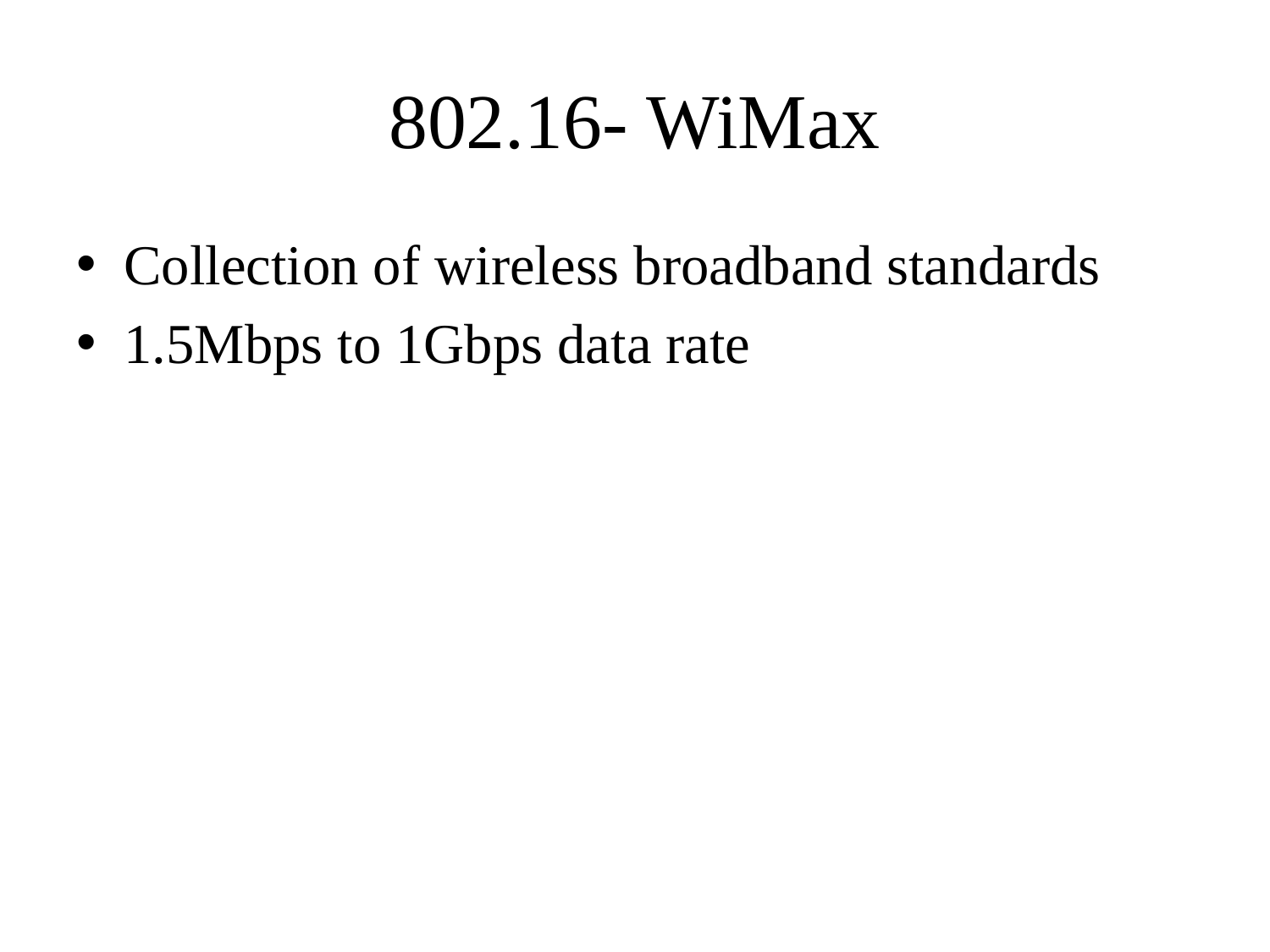

# 802.16- WiMax
Collection of wireless broadband standards
1.5Mbps to 1Gbps data rate